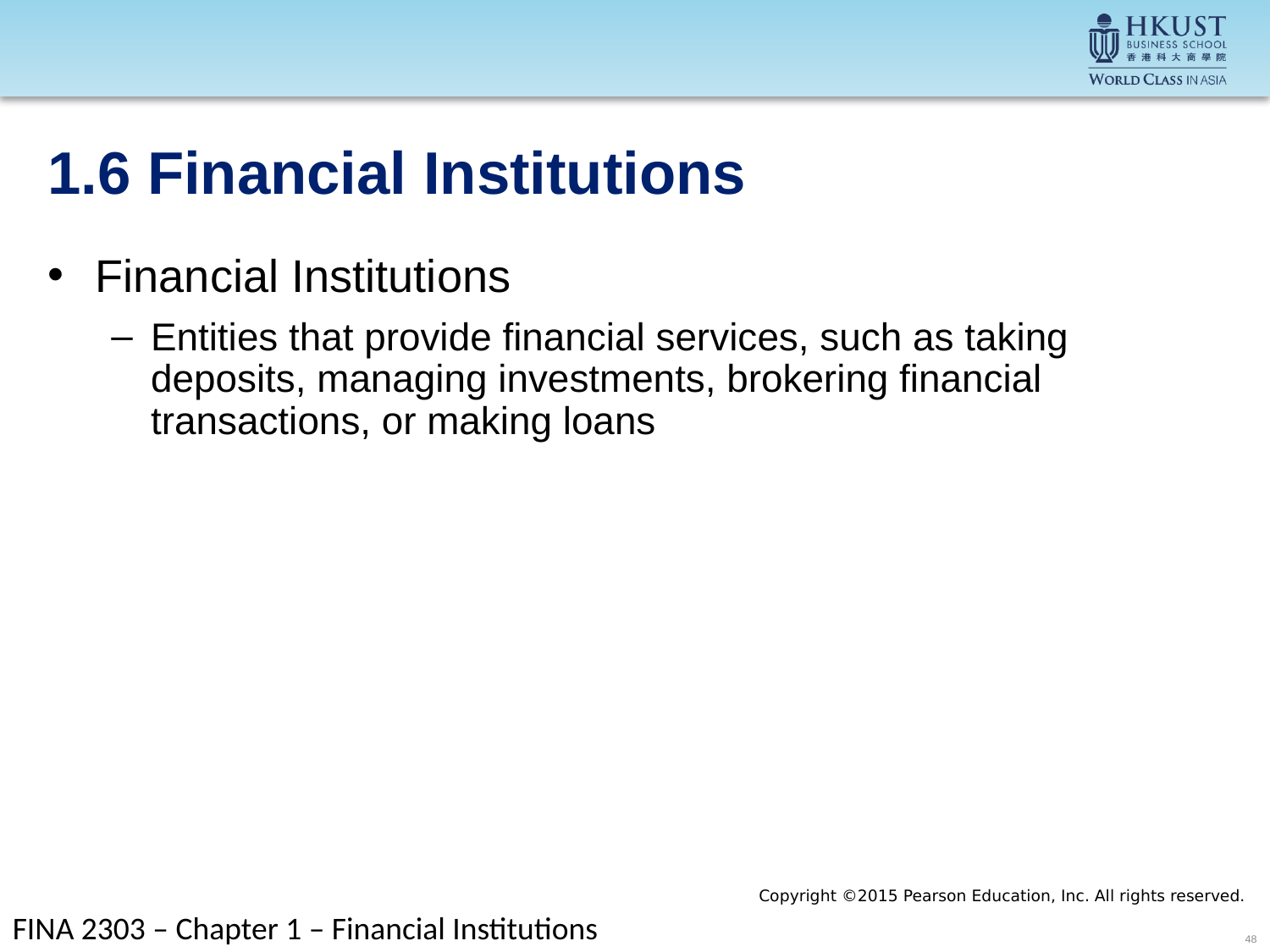

# 1.6 Financial Institutions
Financial Institutions
Entities that provide financial services, such as taking deposits, managing investments, brokering financial transactions, or making loans

Copyright ©2015 Pearson Education, Inc. All rights reserved.
FINA 2303 – Chapter 1 – Financial Institutions
48